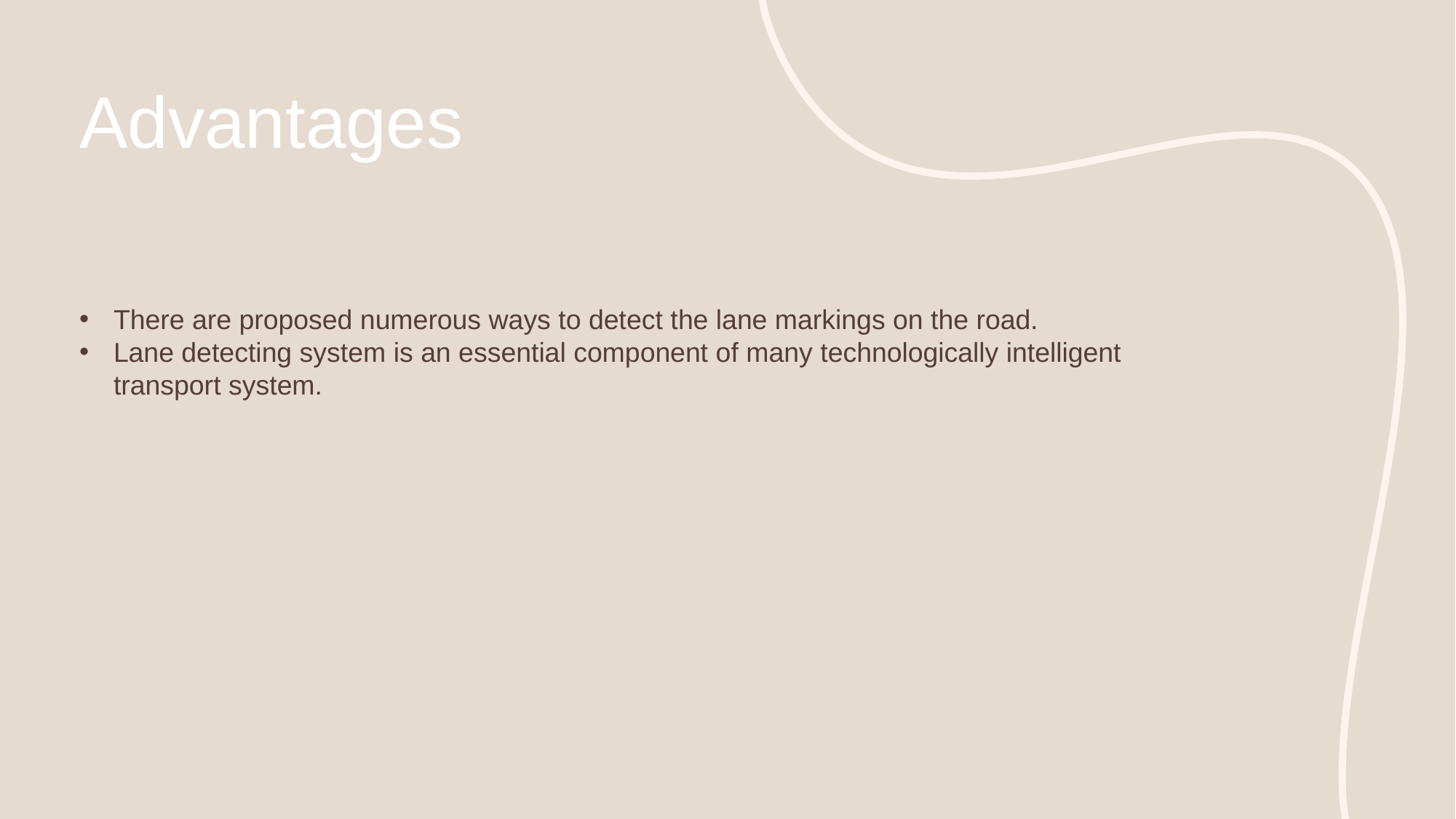

Advantages
There are proposed numerous ways to detect the lane markings on the road.
Lane detecting system is an essential component of many technologically intelligent transport system.